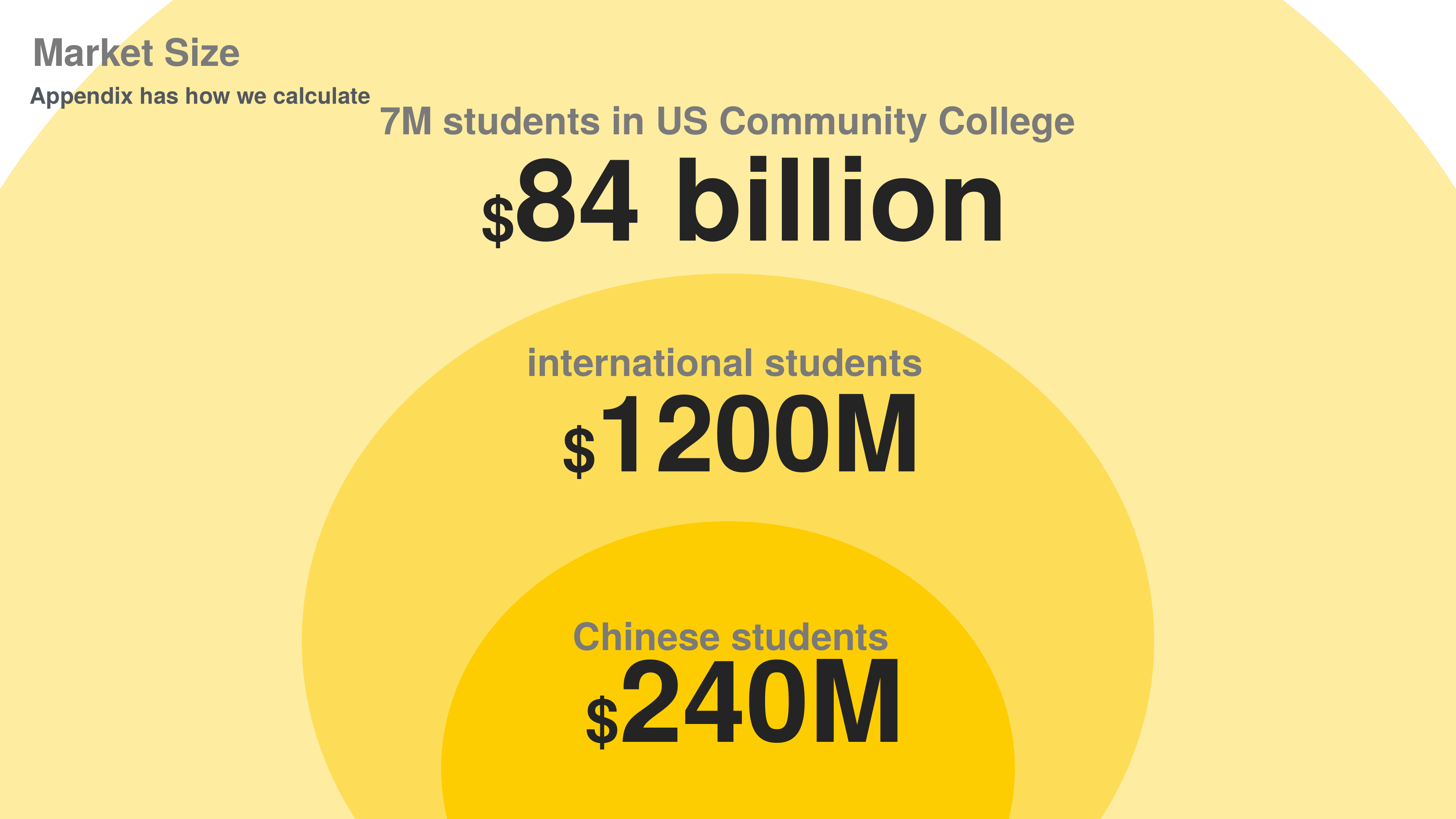

Market Size
Appendix has how we calculate
7M students in US Community College
$84 billion

international students
$1200M

Chinese students
$240M